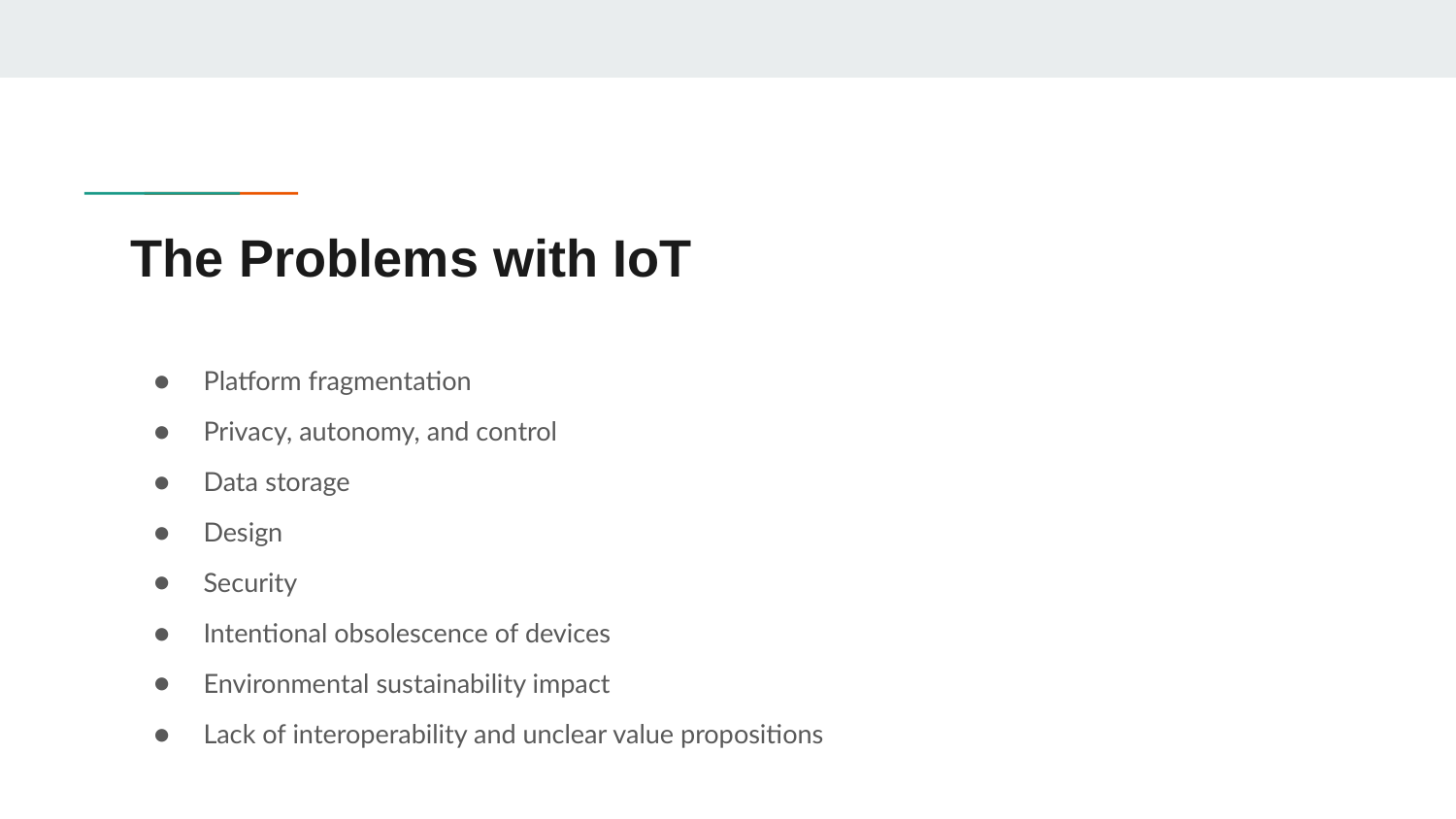

# The Problems with IoT
Platform fragmentation
Privacy, autonomy, and control
Data storage
Design
Security
Intentional obsolescence of devices
Environmental sustainability impact
Lack of interoperability and unclear value propositions